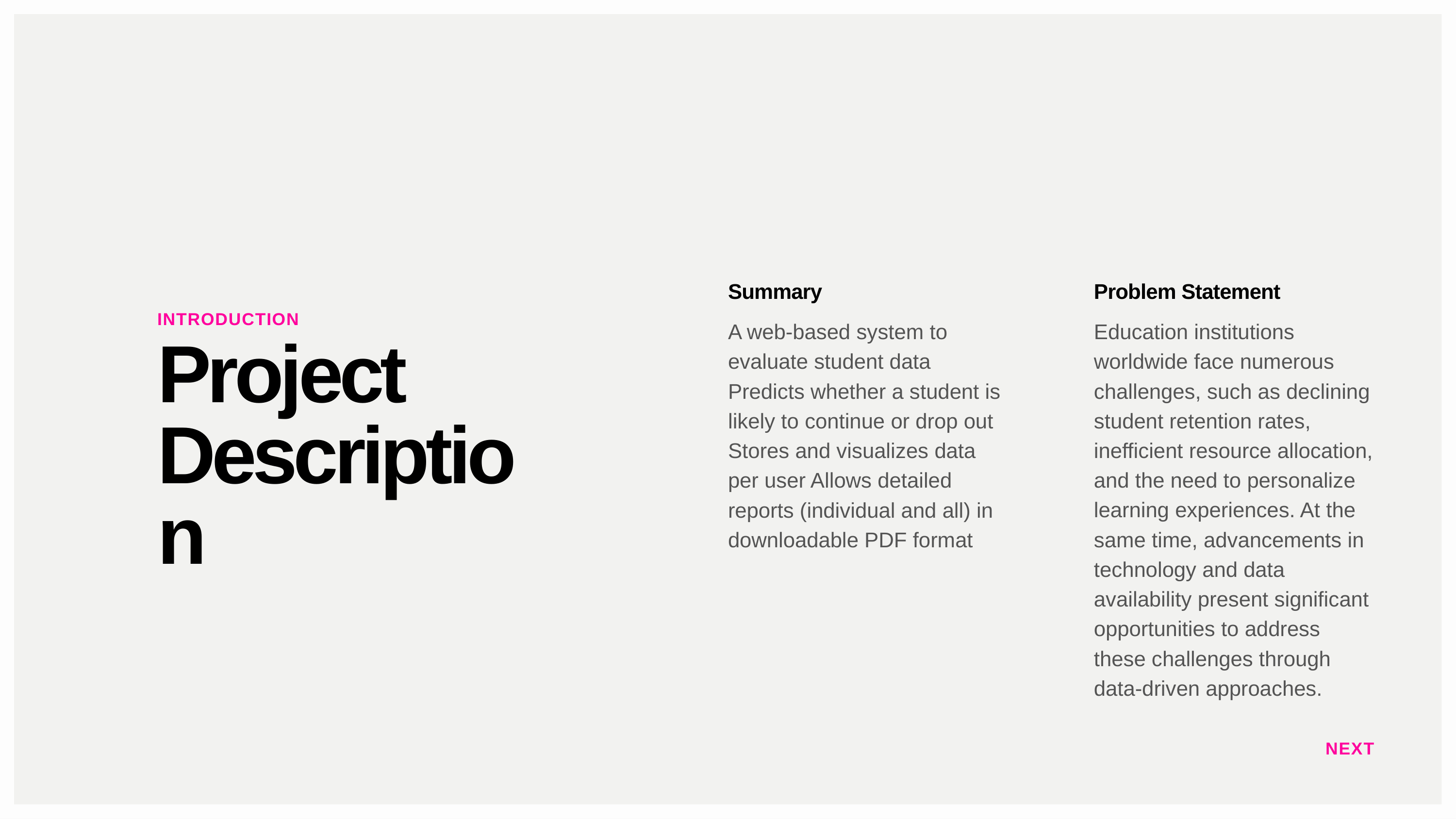

Summary
Problem Statement
INTRODUCTION
A web-based system to evaluate student data Predicts whether a student is likely to continue or drop out Stores and visualizes data per user Allows detailed reports (individual and all) in downloadable PDF format
Education institutions worldwide face numerous challenges, such as declining student retention rates, inefficient resource allocation, and the need to personalize learning experiences. At the same time, advancements in technology and data availability present significant opportunities to address these challenges through data-driven approaches.

Project Description
NEXT